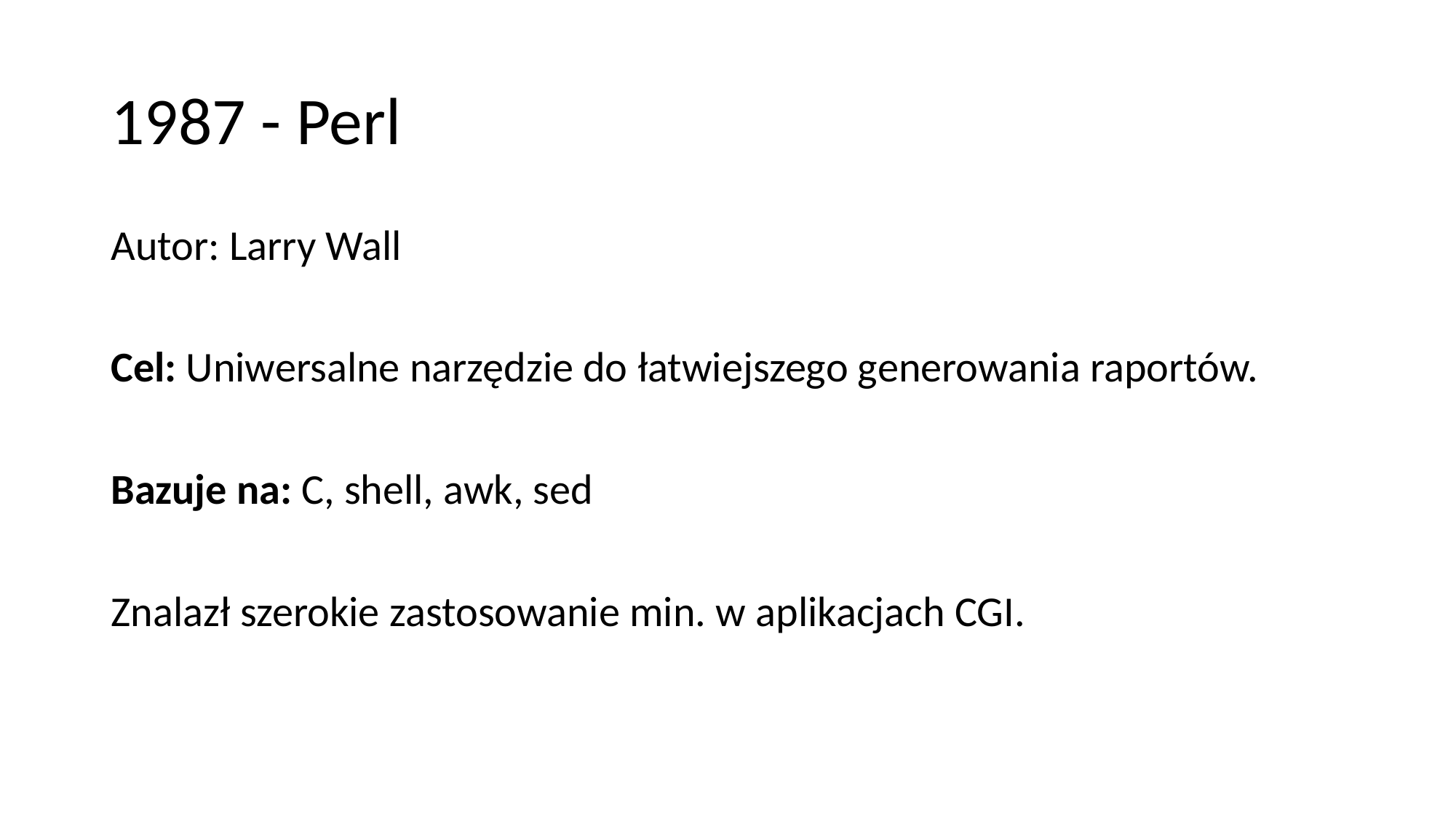

# 1987 - Perl
Autor: Larry Wall

Cel: Uniwersalne narzędzie do łatwiejszego generowania raportów.

Bazuje na: C, shell, awk, sed

Znalazł szerokie zastosowanie min. w aplikacjach CGI.